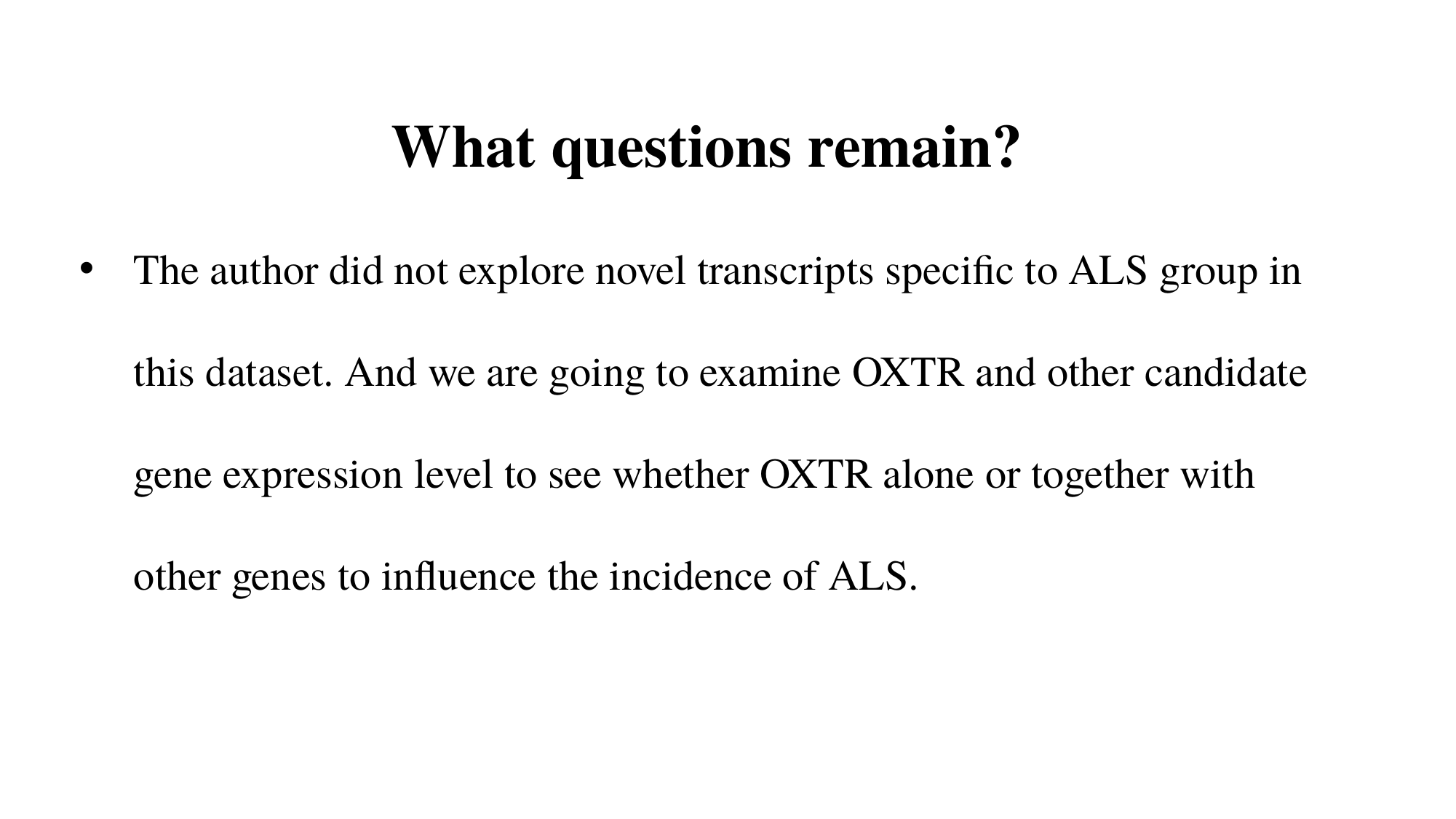

What questions remain?
The author did not explore novel transcripts specific to ALS group in this dataset. And we are going to examine OXTR and other candidate gene expression level to see whether OXTR alone or together with other genes to influence the incidence of ALS.